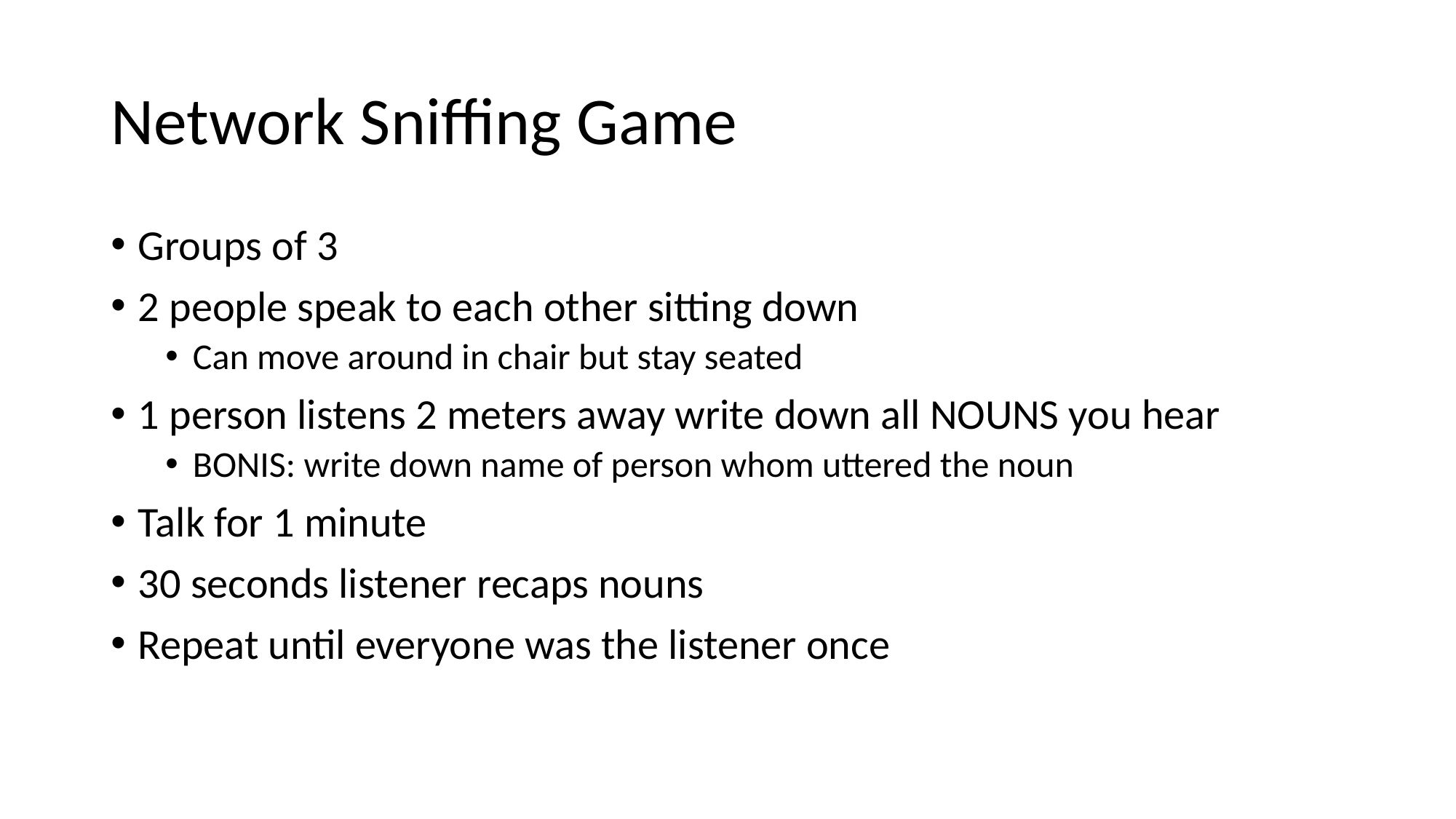

# Network Sniffing Game
Groups of 3
2 people speak to each other sitting down
Can move around in chair but stay seated
1 person listens 2 meters away write down all NOUNS you hear
BONIS: write down name of person whom uttered the noun
Talk for 1 minute
30 seconds listener recaps nouns
Repeat until everyone was the listener once